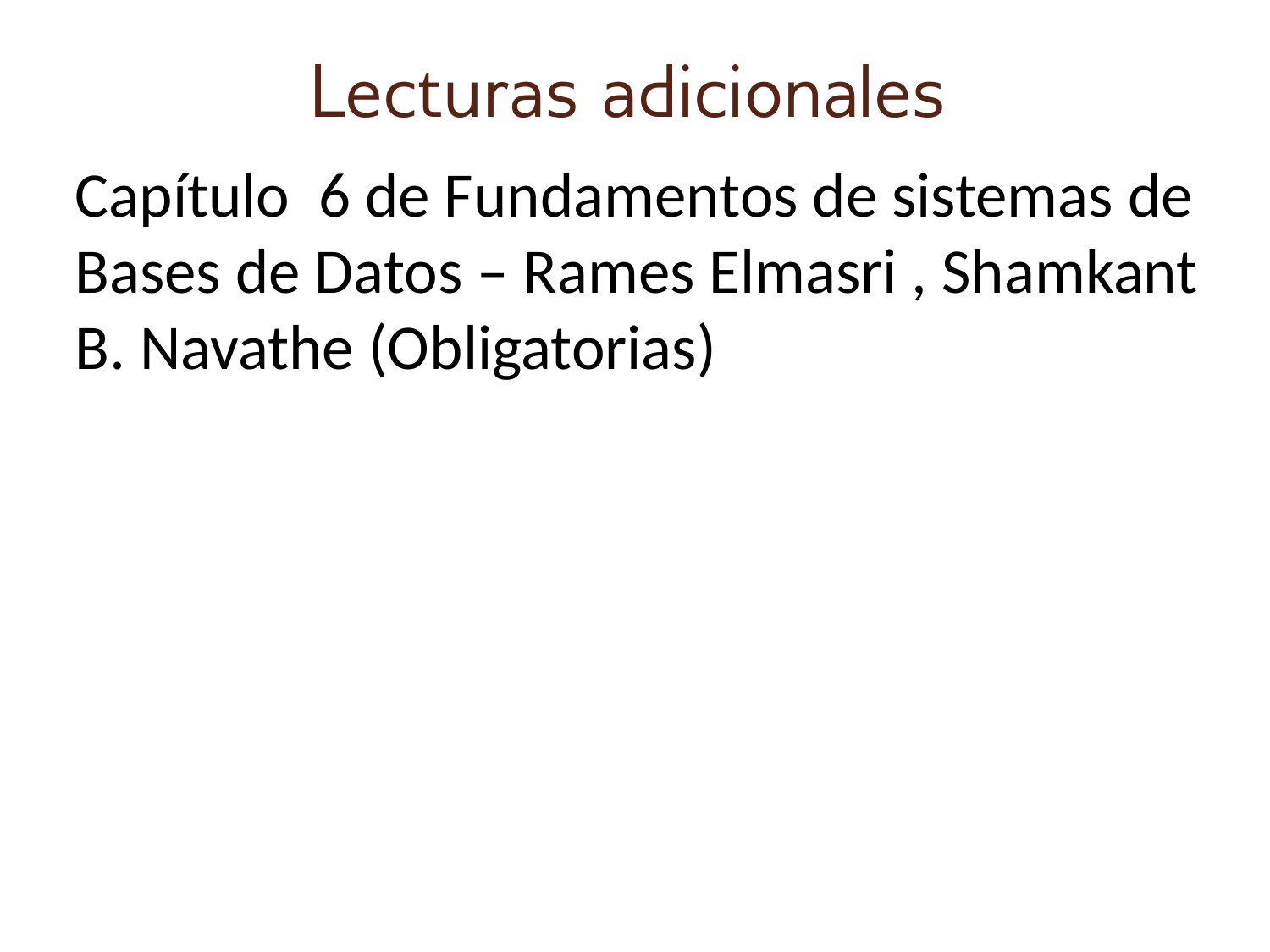

Lecturas adicionales
Capítulo  6 de Fundamentos de sistemas de Bases de Datos – Rames Elmasri , Shamkant B. Navathe (Obligatorias)